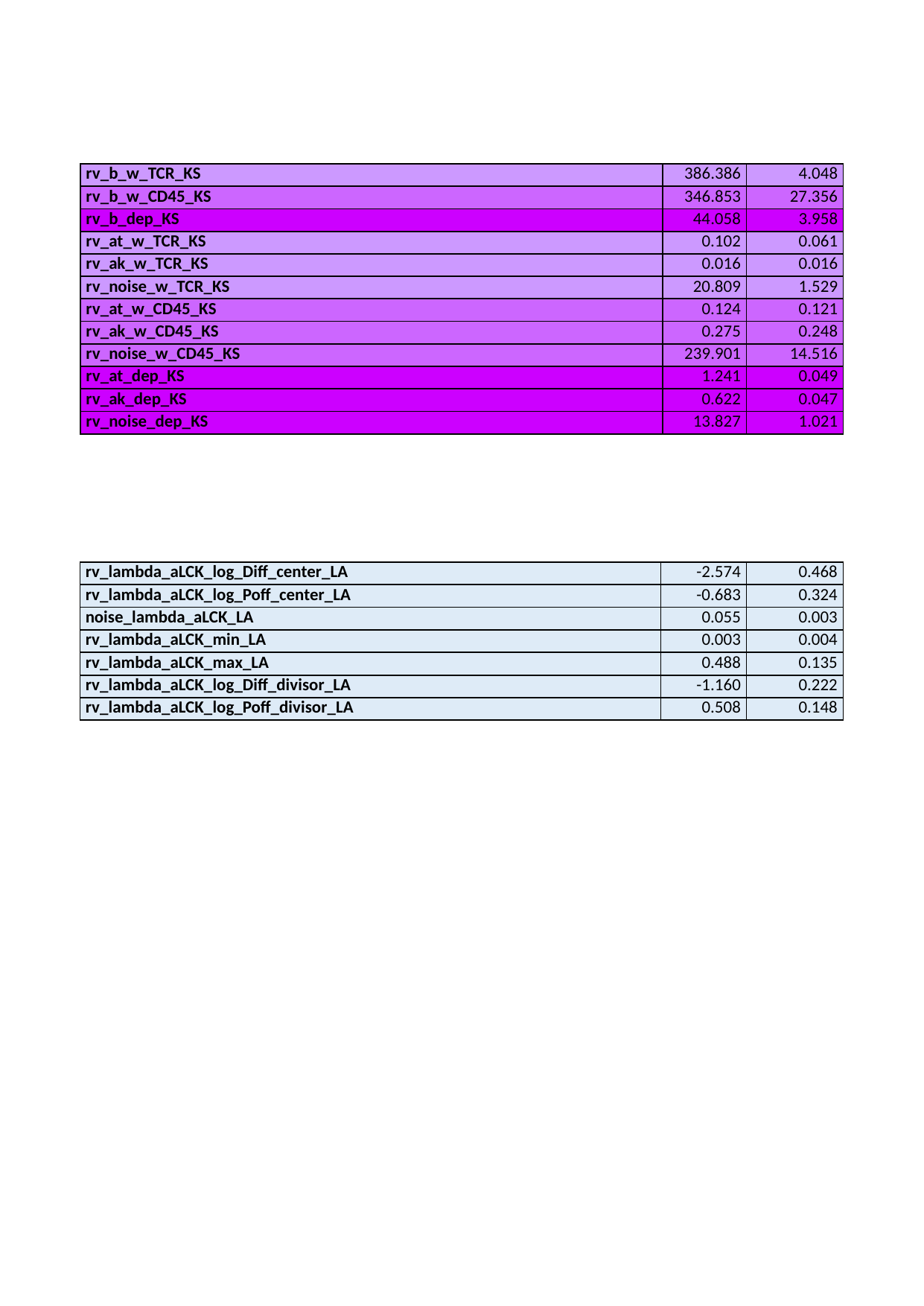

| rv\_b\_w\_TCR\_KS | 386.386 | 4.048 |
| --- | --- | --- |
| rv\_b\_w\_CD45\_KS | 346.853 | 27.356 |
| rv\_b\_dep\_KS | 44.058 | 3.958 |
| rv\_at\_w\_TCR\_KS | 0.102 | 0.061 |
| rv\_ak\_w\_TCR\_KS | 0.016 | 0.016 |
| rv\_noise\_w\_TCR\_KS | 20.809 | 1.529 |
| rv\_at\_w\_CD45\_KS | 0.124 | 0.121 |
| rv\_ak\_w\_CD45\_KS | 0.275 | 0.248 |
| rv\_noise\_w\_CD45\_KS | 239.901 | 14.516 |
| rv\_at\_dep\_KS | 1.241 | 0.049 |
| rv\_ak\_dep\_KS | 0.622 | 0.047 |
| rv\_noise\_dep\_KS | 13.827 | 1.021 |
| rv\_lambda\_aLCK\_log\_Diff\_center\_LA | -2.574 | 0.468 |
| --- | --- | --- |
| rv\_lambda\_aLCK\_log\_Poff\_center\_LA | -0.683 | 0.324 |
| noise\_lambda\_aLCK\_LA | 0.055 | 0.003 |
| rv\_lambda\_aLCK\_min\_LA | 0.003 | 0.004 |
| rv\_lambda\_aLCK\_max\_LA | 0.488 | 0.135 |
| rv\_lambda\_aLCK\_log\_Diff\_divisor\_LA | -1.160 | 0.222 |
| rv\_lambda\_aLCK\_log\_Poff\_divisor\_LA | 0.508 | 0.148 |